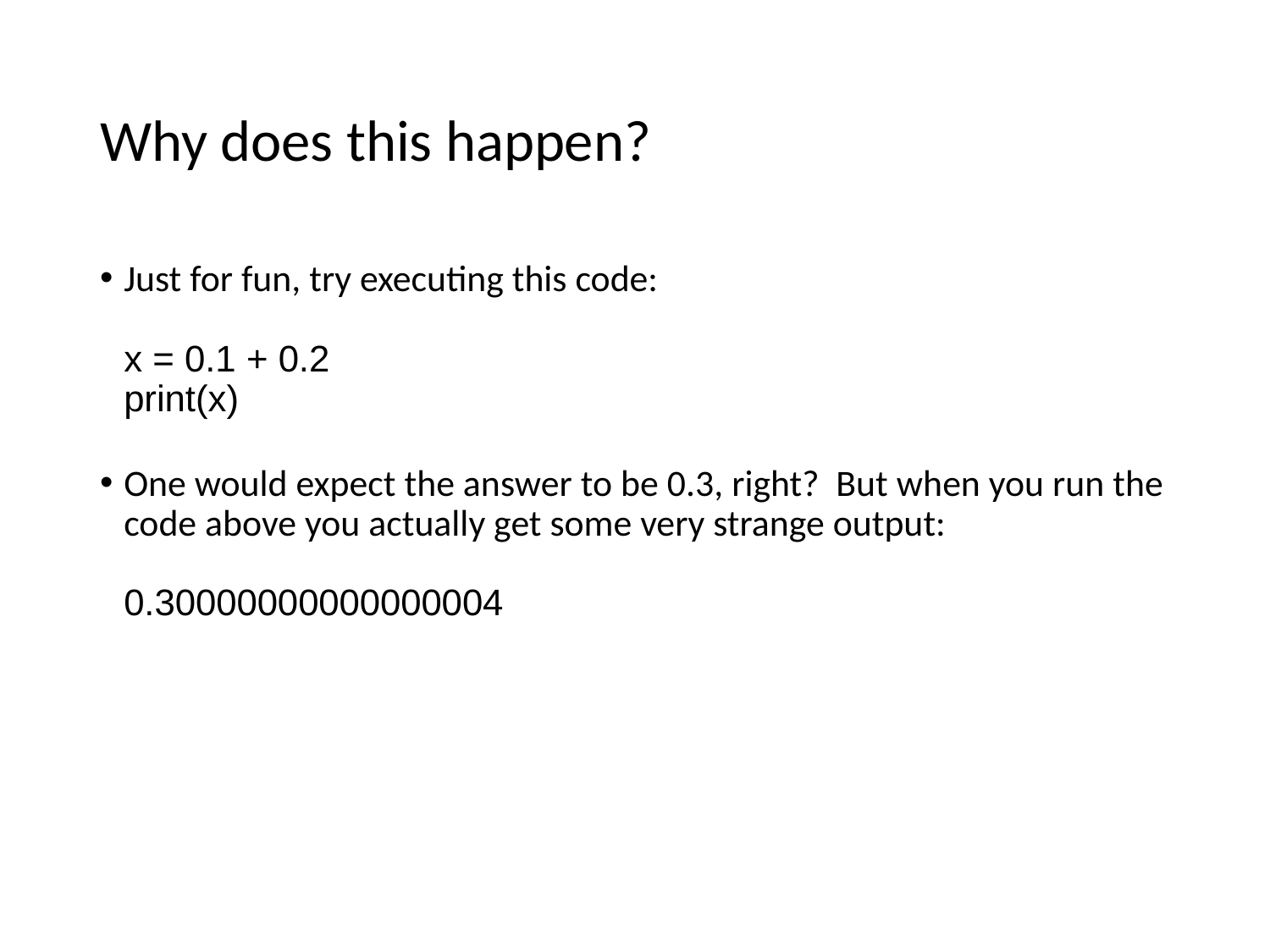

# Why does this happen?
Just for fun, try executing this code:
x = 0.1 + 0.2
print(x)
One would expect the answer to be 0.3, right?  But when you run the code above you actually get some very strange output:
0.30000000000000004